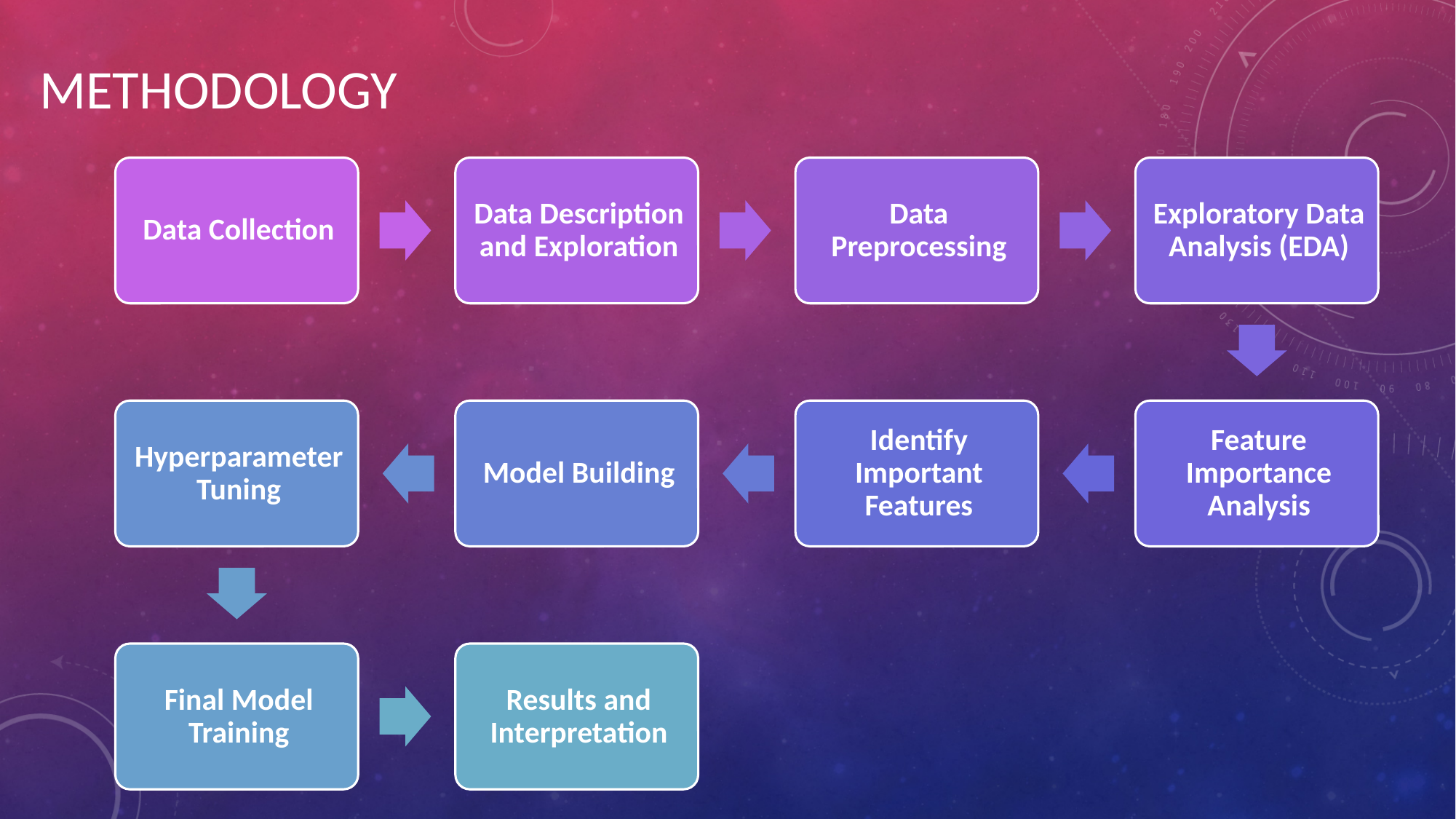

# Methodology
Data Collection

Data Description and Exploration

Data Preprocessing

Exploratory Data Analysis (EDA)

Feature Importance Analysis

Identify Important Features

Model Building

Hyperparameter Tuning

Final Model Training

Results and Interpretation